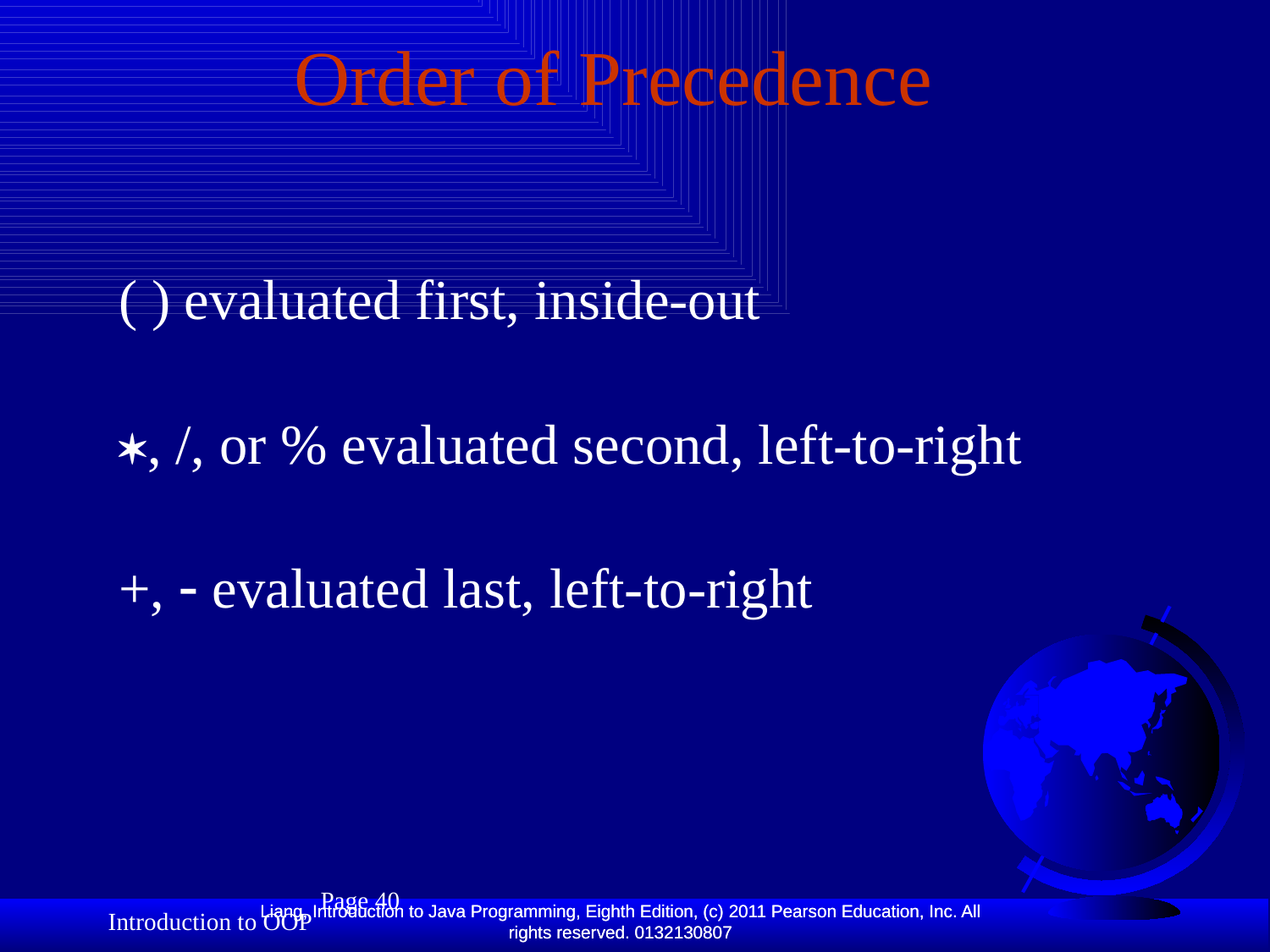

# Order of Precedence
( ) evaluated first, inside-out

∗, /, or % evaluated second, left-to-right

+, − evaluated last, left-to-right
Page 40
Dr. S. GANNOUNI & Dr.  A. TOUIR

Introduction to OOP